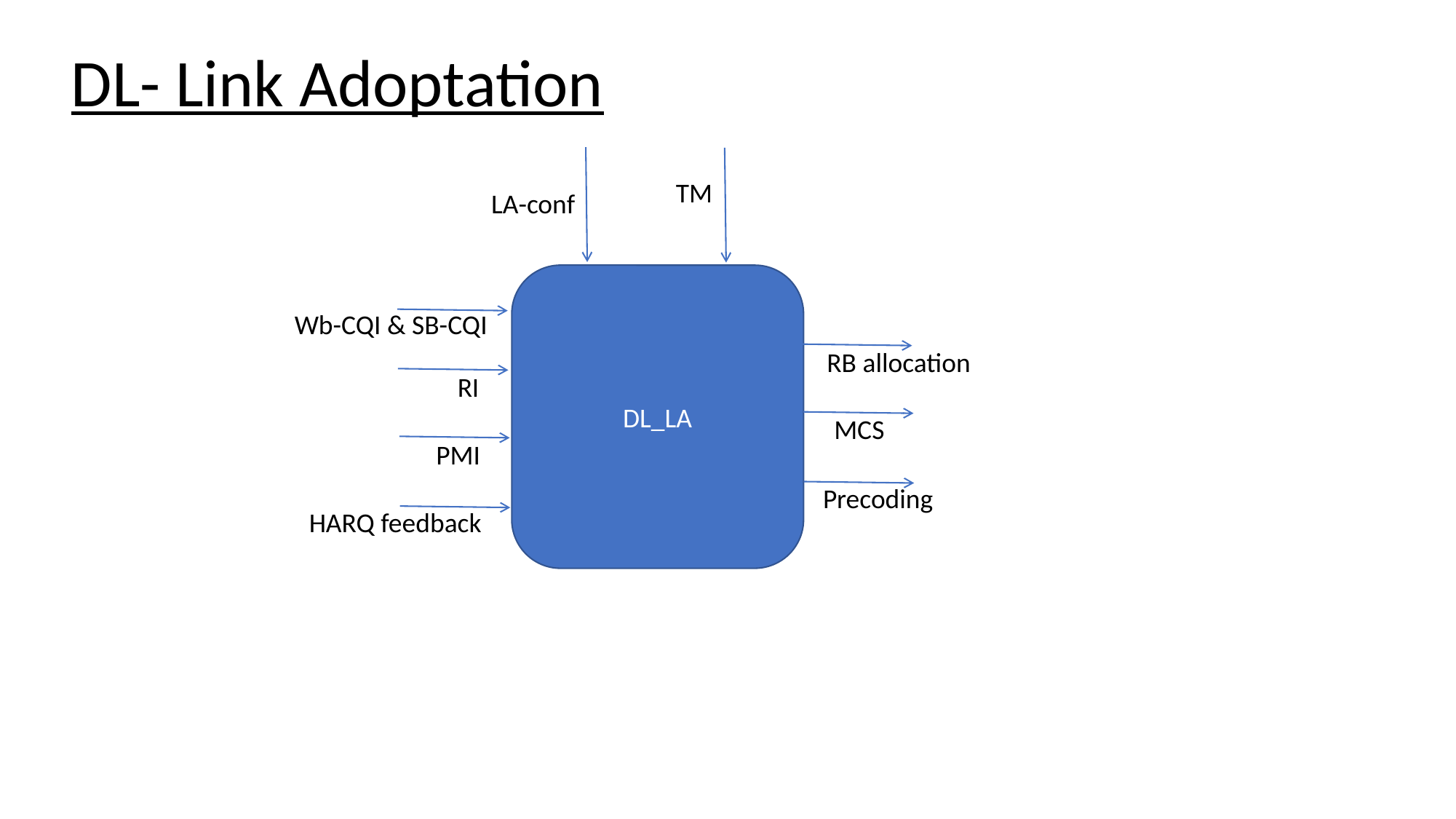

# DL- Link Adoptation
TM
LA-conf
DL_LA
Wb-CQI & SB-CQI
RB allocation
RI
MCS
PMI
Precoding
HARQ feedback